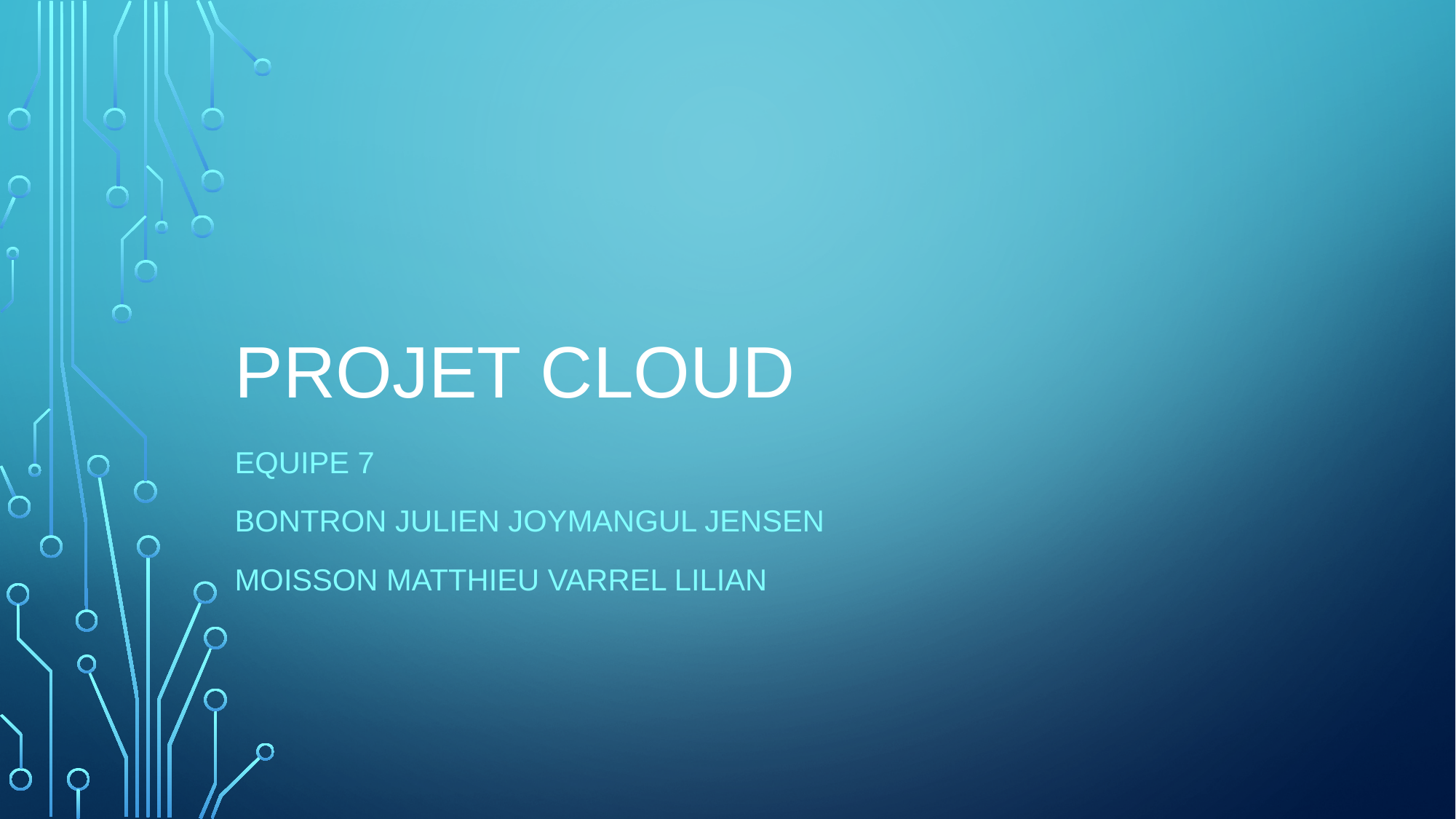

# Projet Cloud
Equipe 7
Bontron Julien Joymangul Jensen
Moisson Matthieu Varrel Lilian